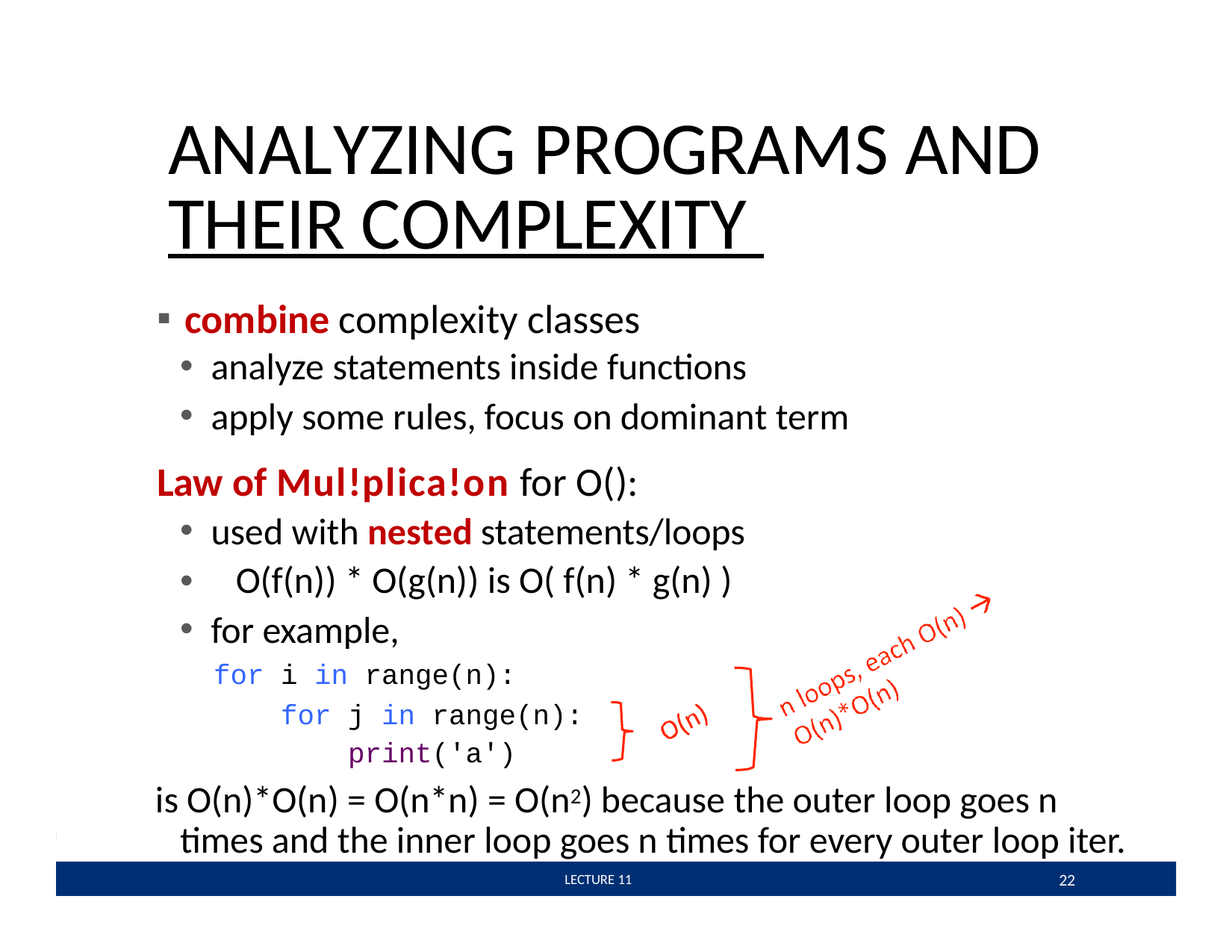

# ANALYZING PROGRAMS AND THEIR COMPLEXITY
combine complexity classes
analyze statements inside functions
apply some rules, focus on dominant term
Law of Mul!plica!on for O():
used with nested statements/loops
•	O(f(n)) * O(g(n)) is O( f(n) * g(n) )
for example,
for i in range(n):
for j in range(n): print('a')
is O(n)*O(n) = O(n*n) = O(n2) because the outer loop goes n times and the inner loop goes n times for every outer loop iter.

22
 LECTURE 11